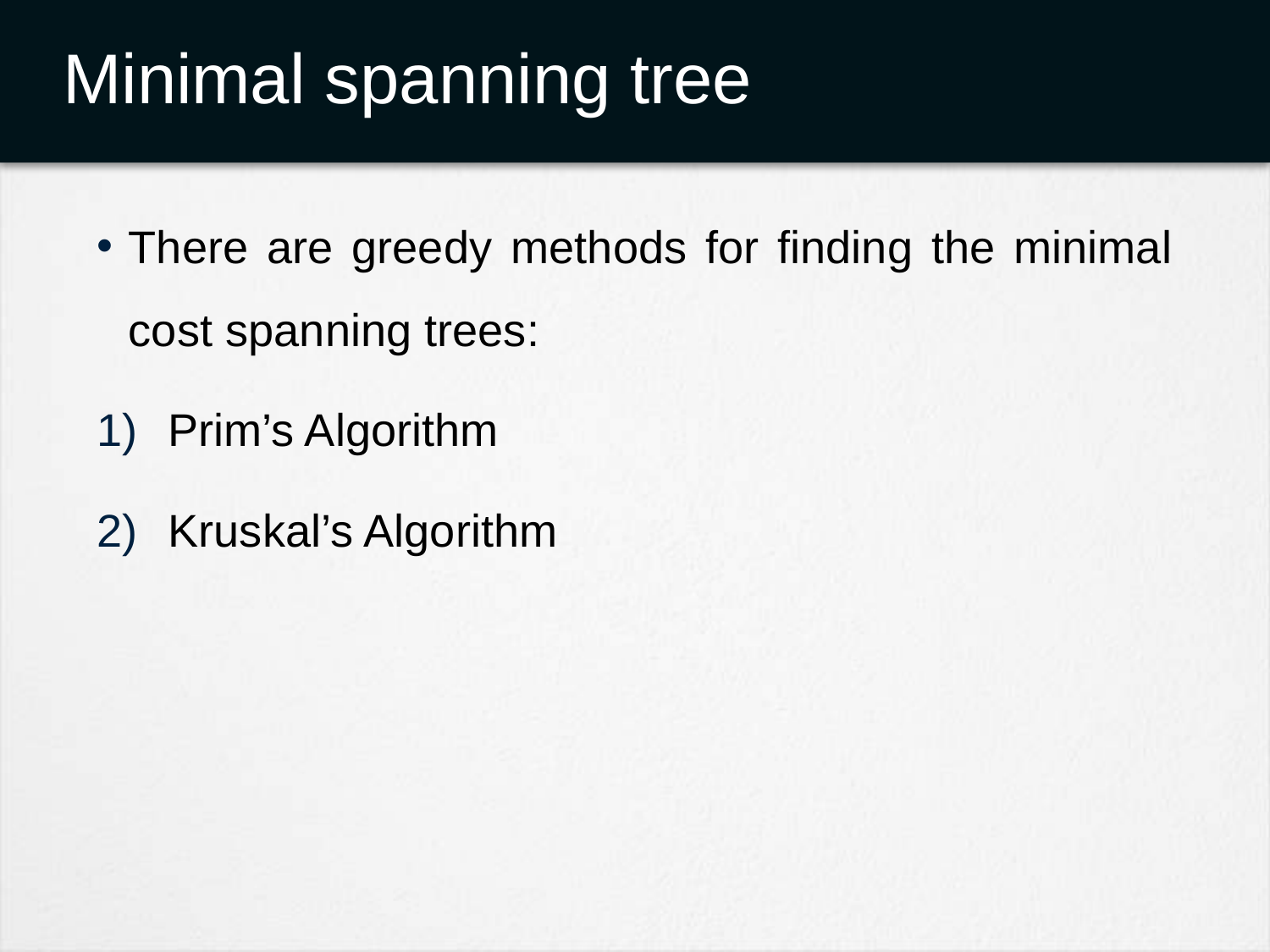

# Minimal spanning tree
There are greedy methods for finding the minimal cost spanning trees:
Prim’s Algorithm
Kruskal’s Algorithm